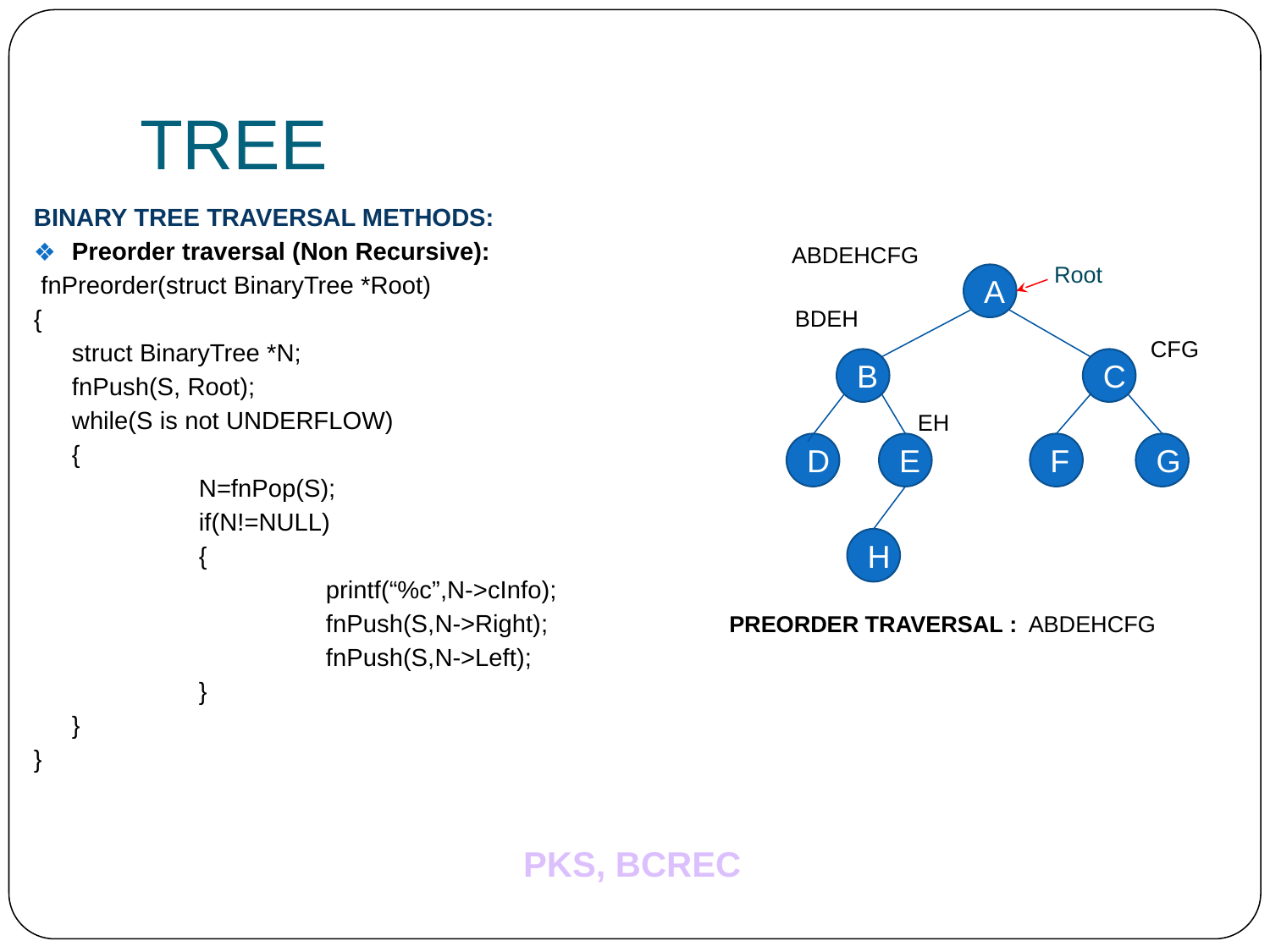

# TREE
BINARY TREE TRAVERSAL METHODS:
Preorder traversal (Non Recursive):
 fnPreorder(struct BinaryTree *Root)
{
	struct BinaryTree *N;
	fnPush(S, Root);
	while(S is not UNDERFLOW)
	{
		N=fnPop(S);
		if(N!=NULL)
		{
			printf(“%c”,N->cInfo);
			fnPush(S,N->Right);
			fnPush(S,N->Left);
		}
	}
}
 ABDEHCFG
Root
A
 BDEH
  CFG
B
C
  EH
D
E
F
G
H
  PREORDER TRAVERSAL :  ABDEHCFG